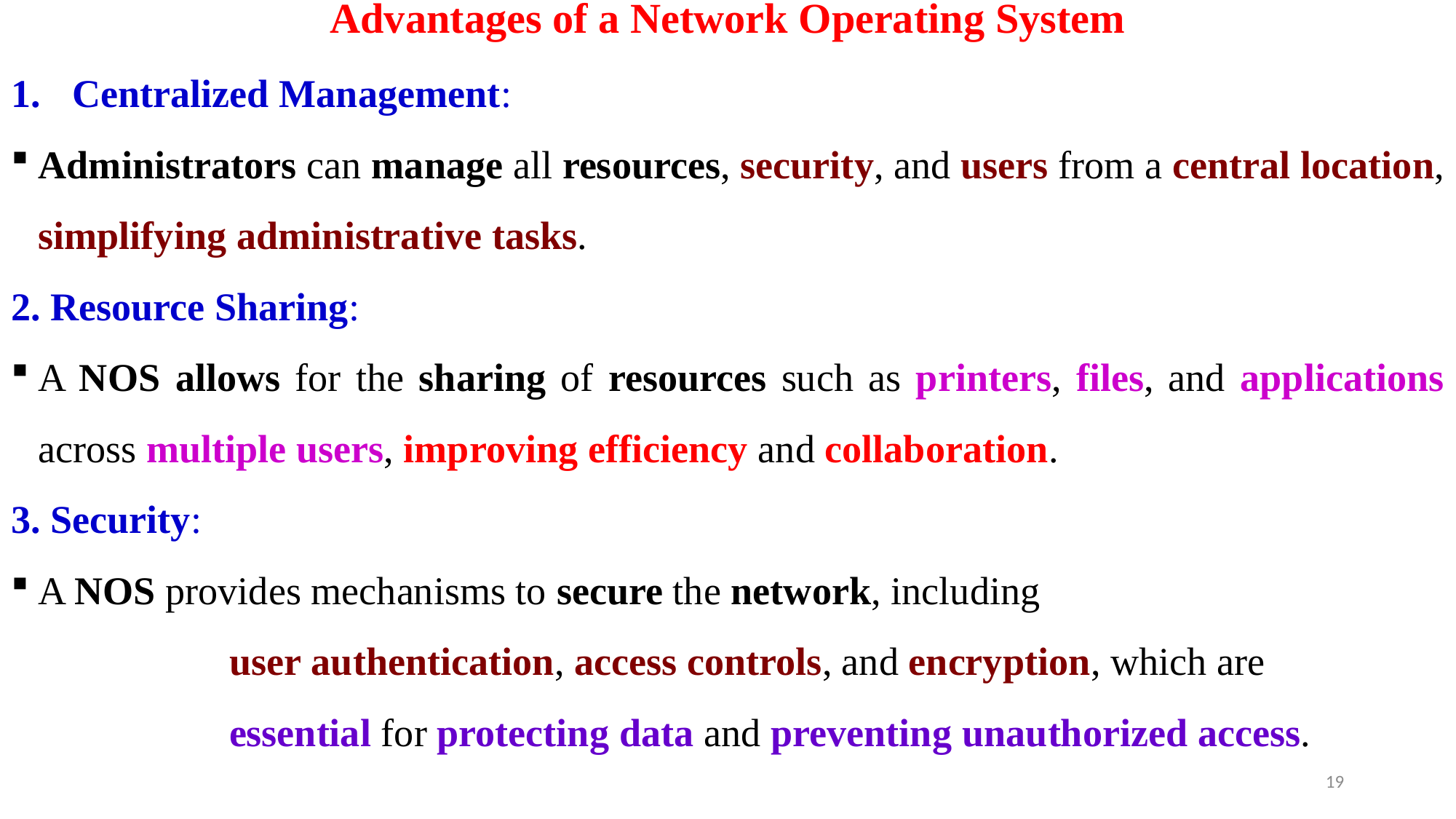

# Advantages of a Network Operating System
Centralized Management:
Administrators can manage all resources, security, and users from a central location, simplifying administrative tasks.
2. Resource Sharing:
A NOS allows for the sharing of resources such as printers, files, and applications across multiple users, improving efficiency and collaboration.
3. Security:
A NOS provides mechanisms to secure the network, including
		user authentication, access controls, and encryption, which are
		essential for protecting data and preventing unauthorized access.
19